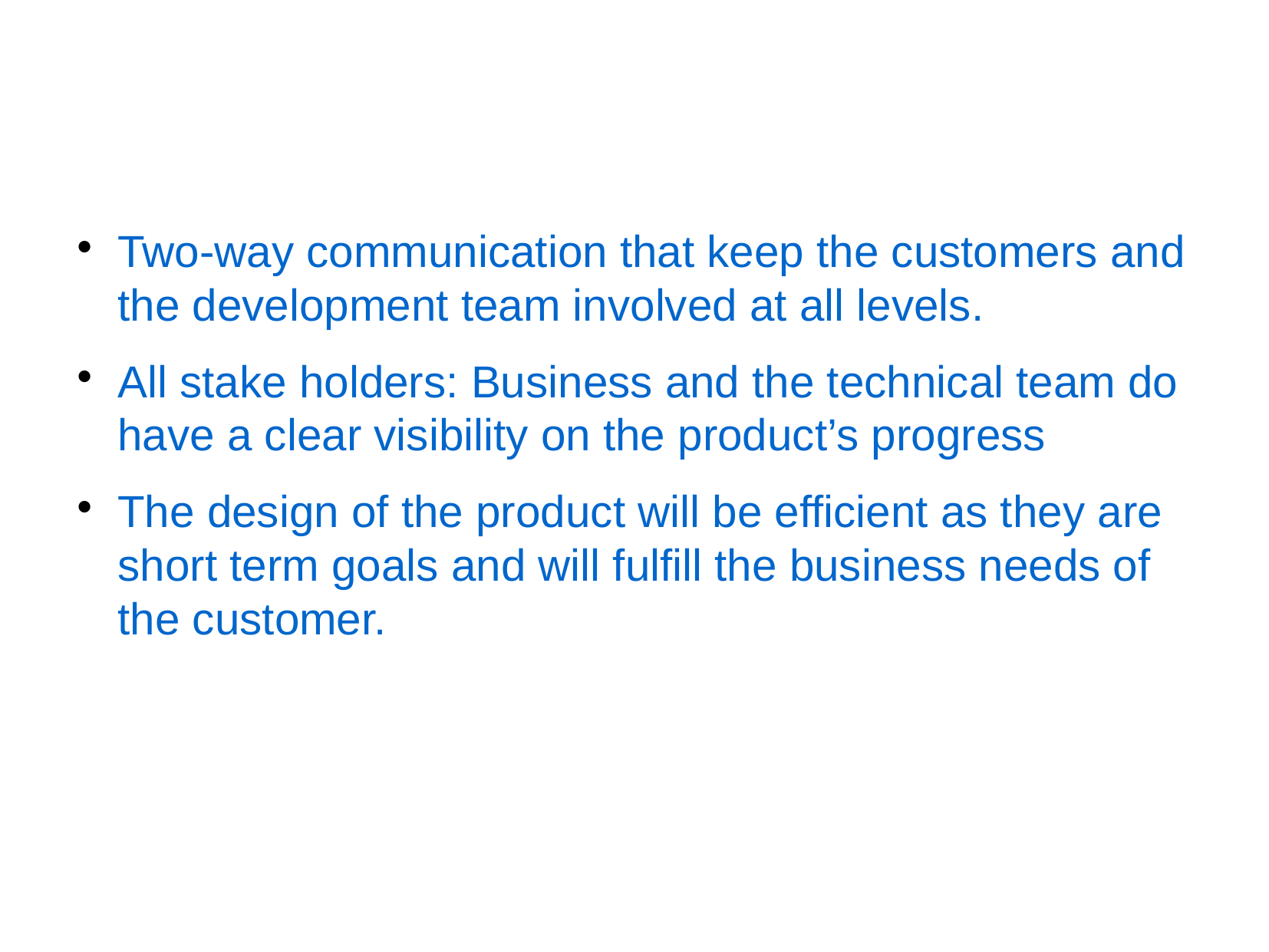

Advantages
Two-way communication that keep the customers and the development team involved at all levels.
All stake holders: Business and the technical team do have a clear visibility on the product’s progress
The design of the product will be efficient as they are short term goals and will fulfill the business needs of the customer.